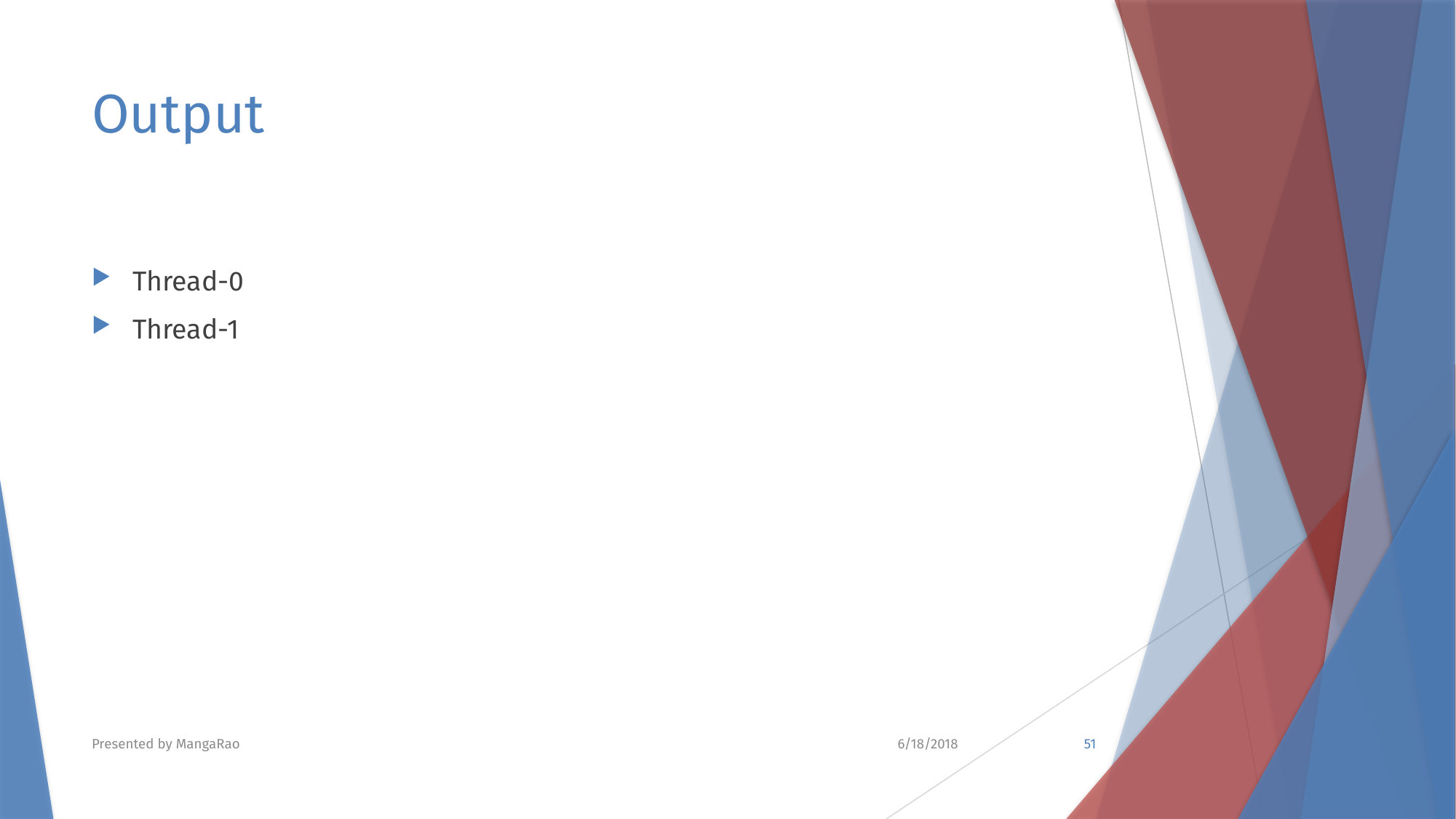

# Output
Thread-0
Thread-1
Presented by MangaRao
6/18/2018
51